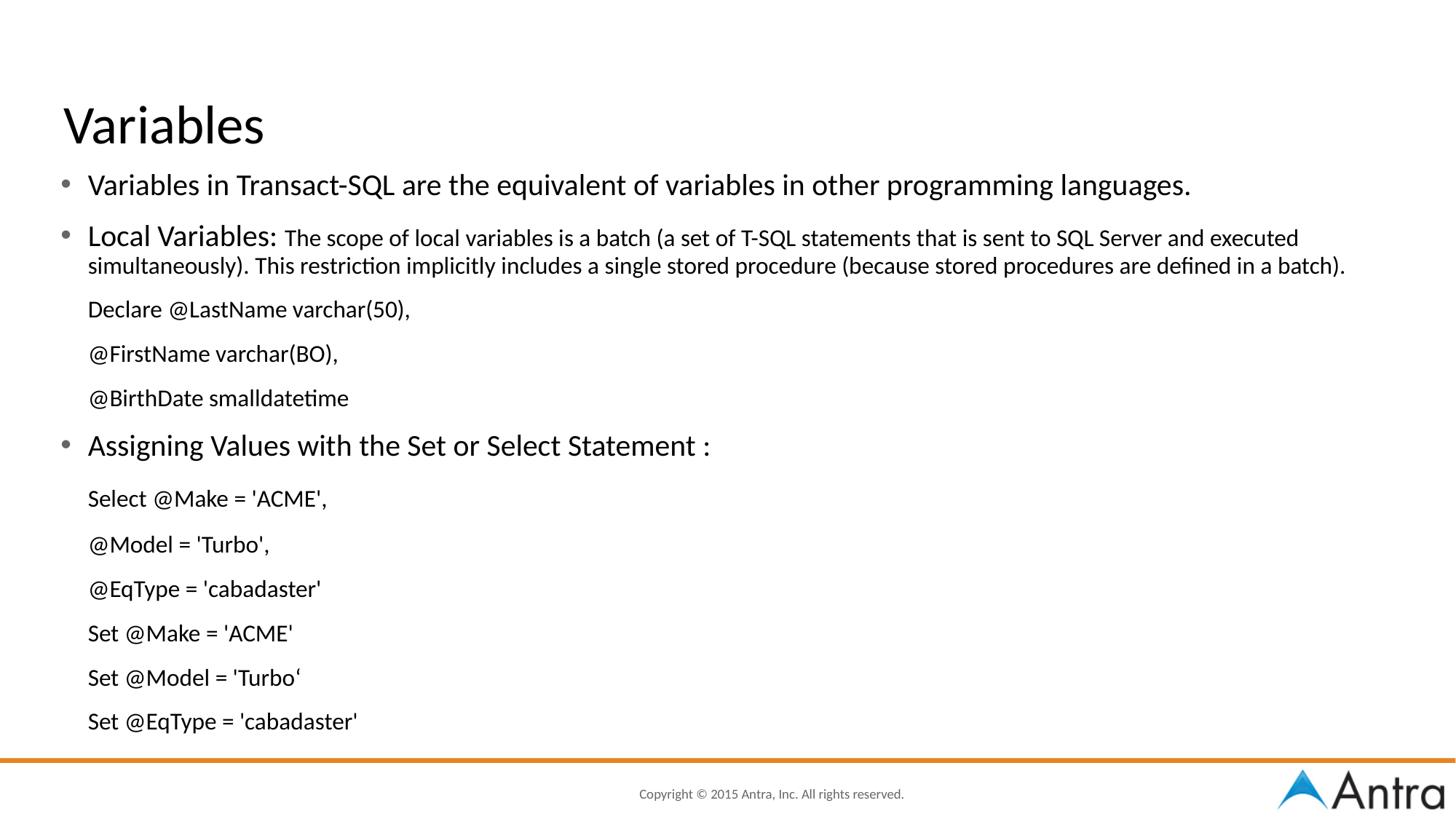

# Variables
Variables in Transact-SQL are the equivalent of variables in other programming languages.
Local Variables: The scope of local variables is a batch (a set of T-SQL statements that is sent to SQL Server and executed simultaneously). This restriction implicitly includes a single stored procedure (because stored procedures are defined in a batch).
	Declare @LastName varchar(50),
	@FirstName varchar(BO),
	@BirthDate smalldatetime
Assigning Values with the Set or Select Statement :
	Select @Make = 'ACME',
	@Model = 'Turbo',
	@EqType = 'cabadaster'
	Set @Make = 'ACME'
	Set @Model = 'Turbo‘
	Set @EqType = 'cabadaster'